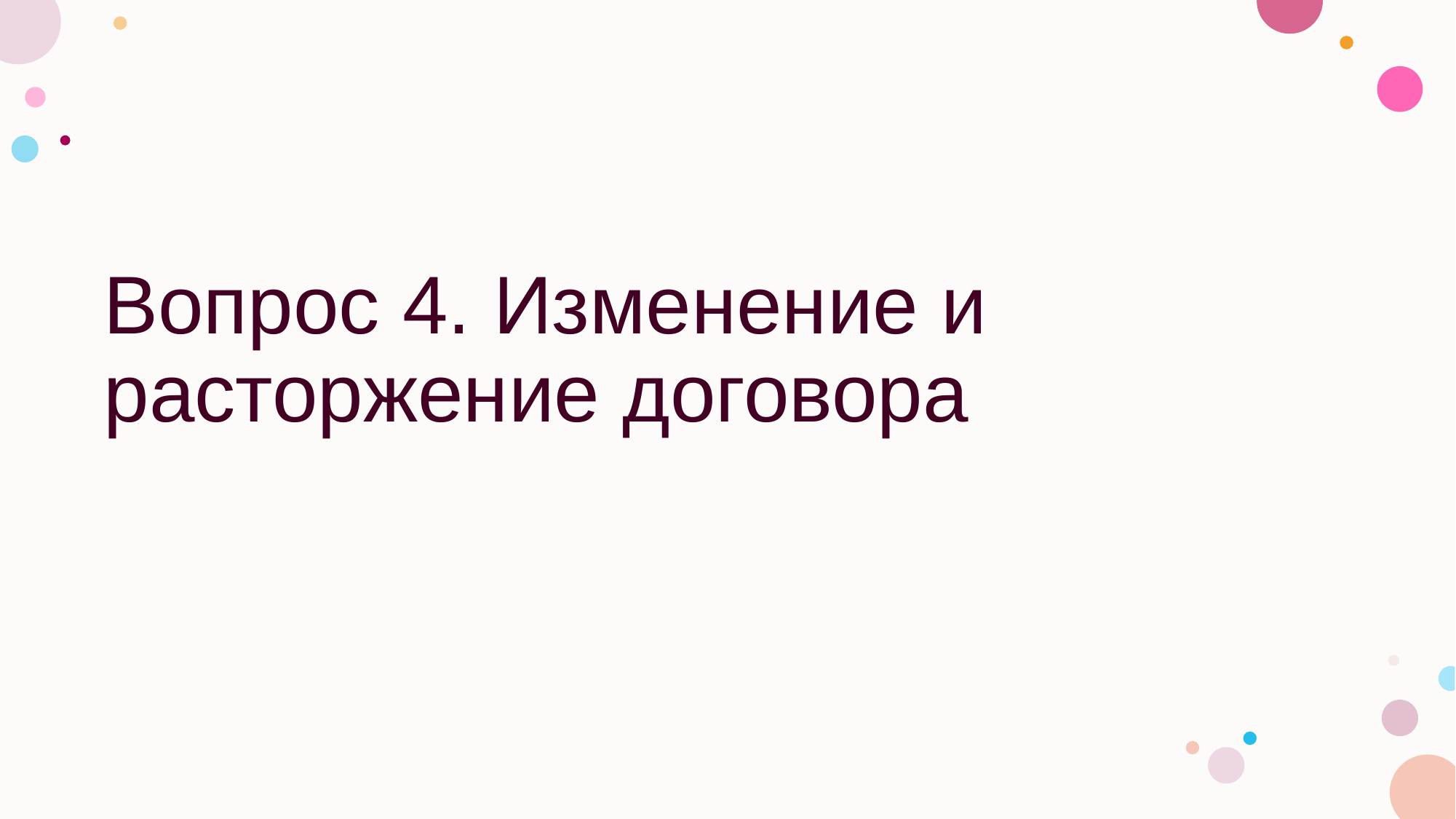

# Вопрос 4. Изменение и расторжение договора